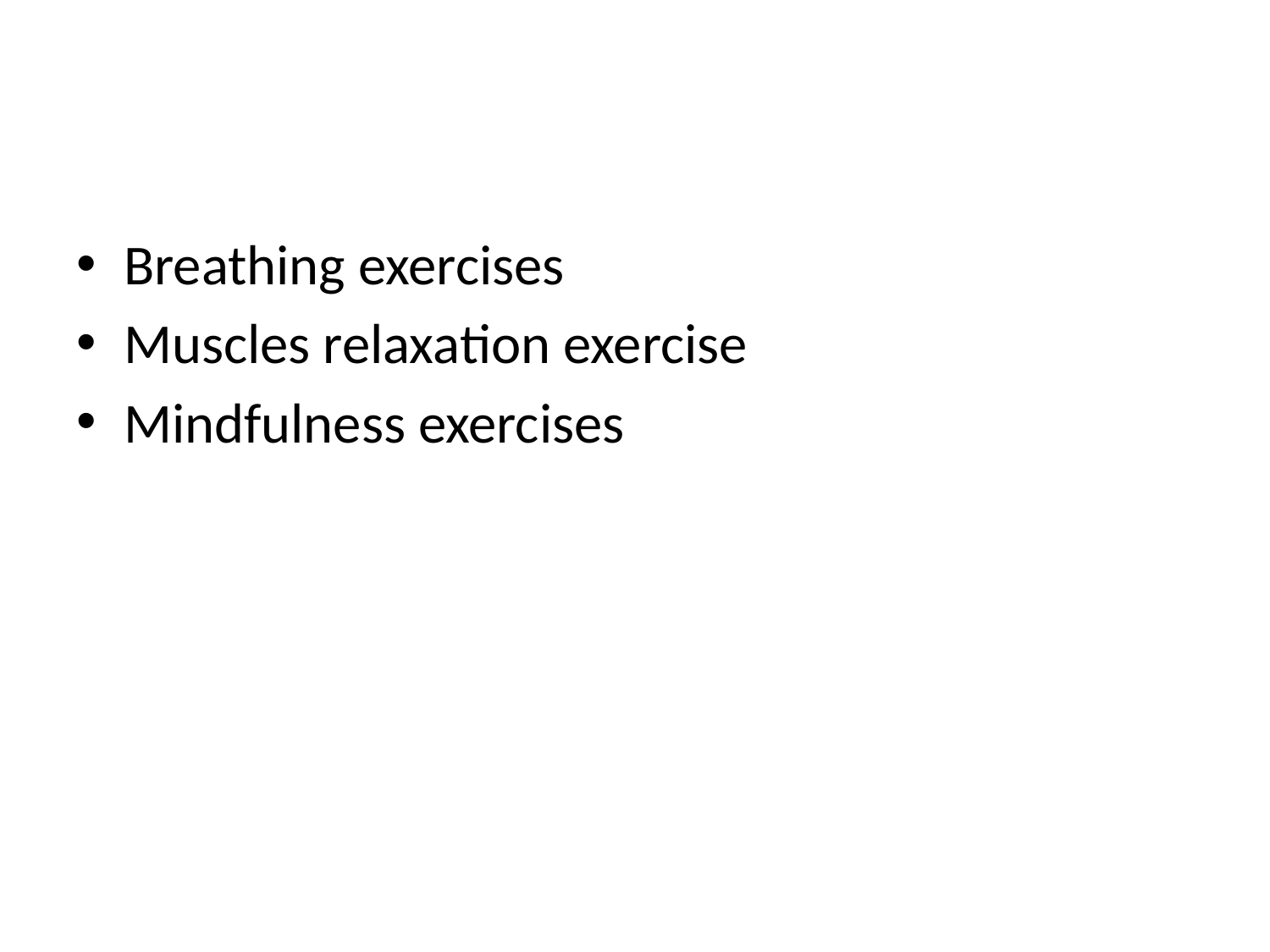

Breathing exercises
Muscles relaxation exercise
Mindfulness exercises